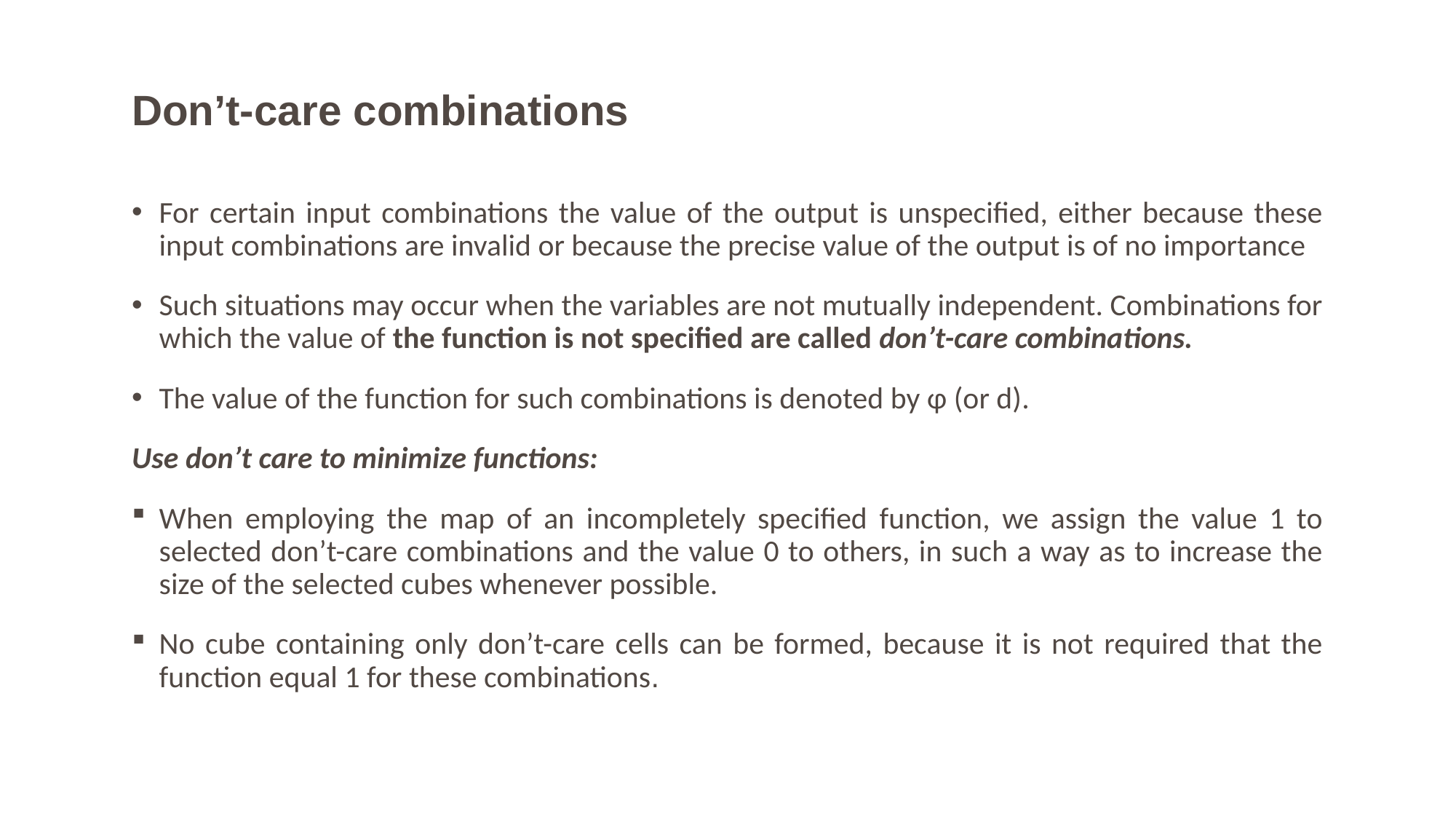

# Don’t-care combinations
For certain input combinations the value of the output is unspecified, either because these input combinations are invalid or because the precise value of the output is of no importance
Such situations may occur when the variables are not mutually independent. Combinations for which the value of the function is not specified are called don’t-care combinations.
The value of the function for such combinations is denoted by φ (or d).
Use don’t care to minimize functions:
When employing the map of an incompletely specified function, we assign the value 1 to selected don’t-care combinations and the value 0 to others, in such a way as to increase the size of the selected cubes whenever possible.
No cube containing only don’t-care cells can be formed, because it is not required that the function equal 1 for these combinations.